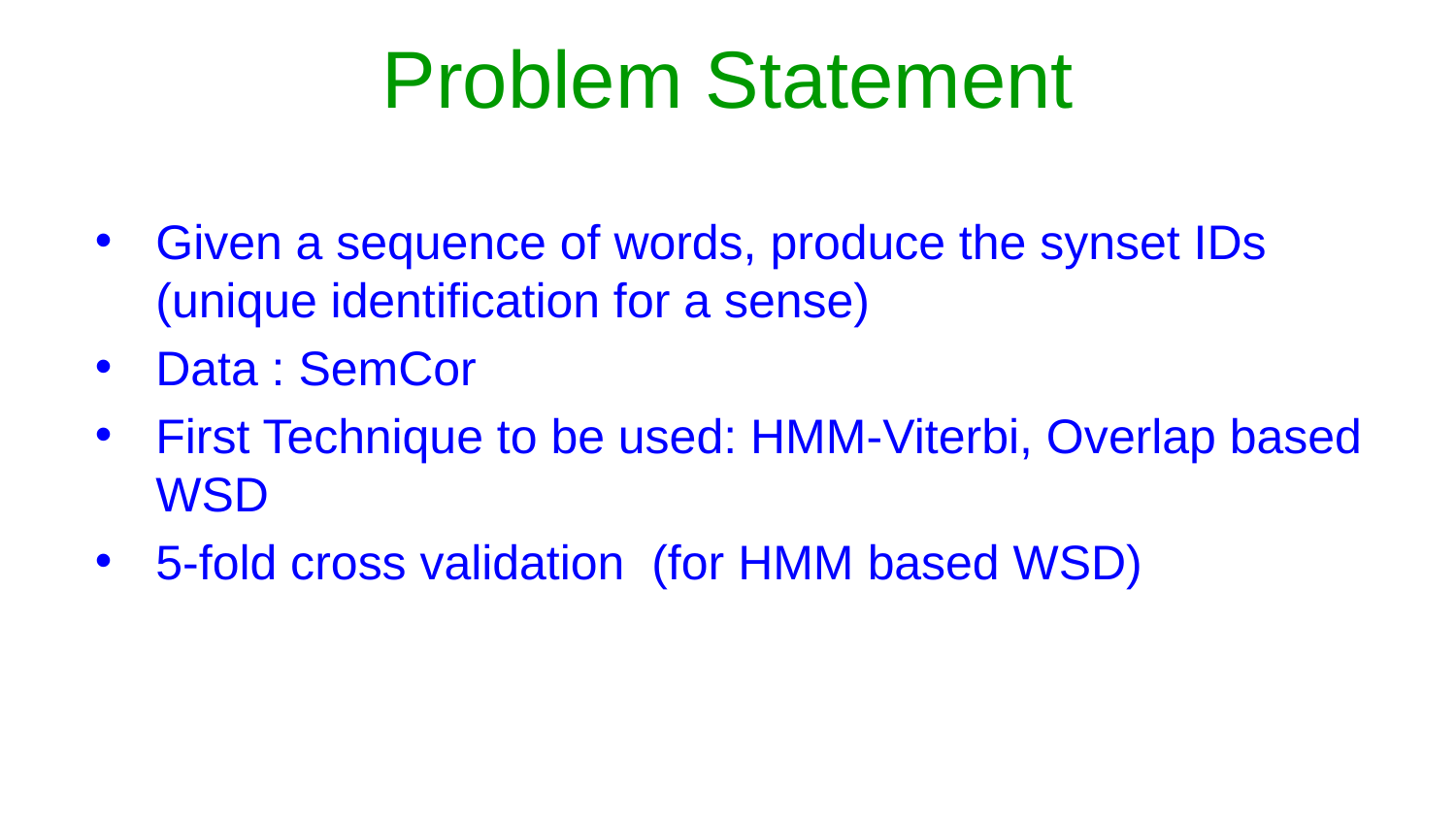

# Problem Statement
Given a sequence of words, produce the synset IDs (unique identification for a sense)
Data : SemCor
First Technique to be used: HMM-Viterbi, Overlap based WSD
5-fold cross validation  (for HMM based WSD)